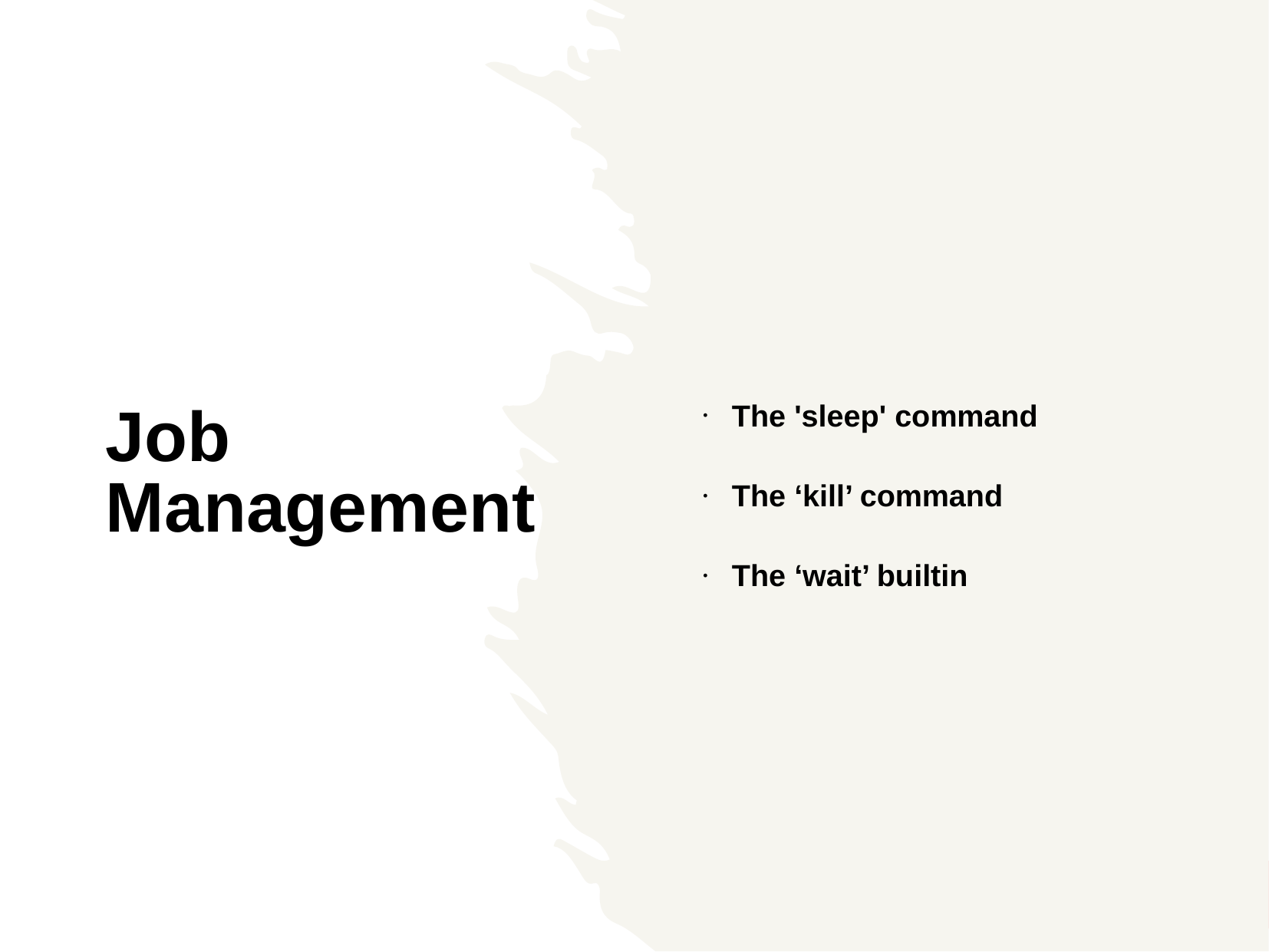

The 'sleep' command

The ‘kill’ command

The ‘wait’ builtin
Job Management